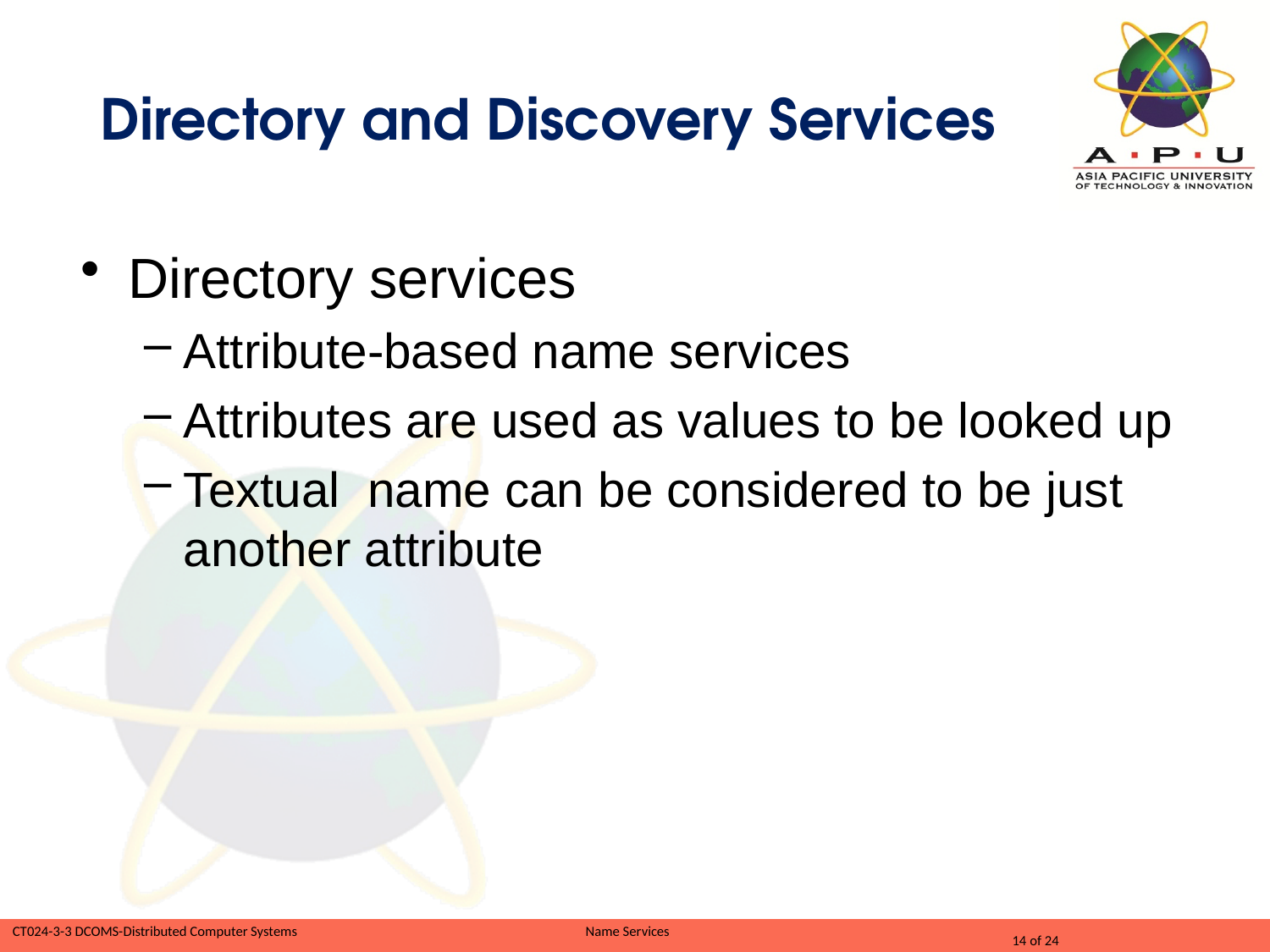

# Directory and Discovery Services
Directory services
Attribute-based name services
Attributes are used as values to be looked up
Textual  name can be considered to be just another attribute